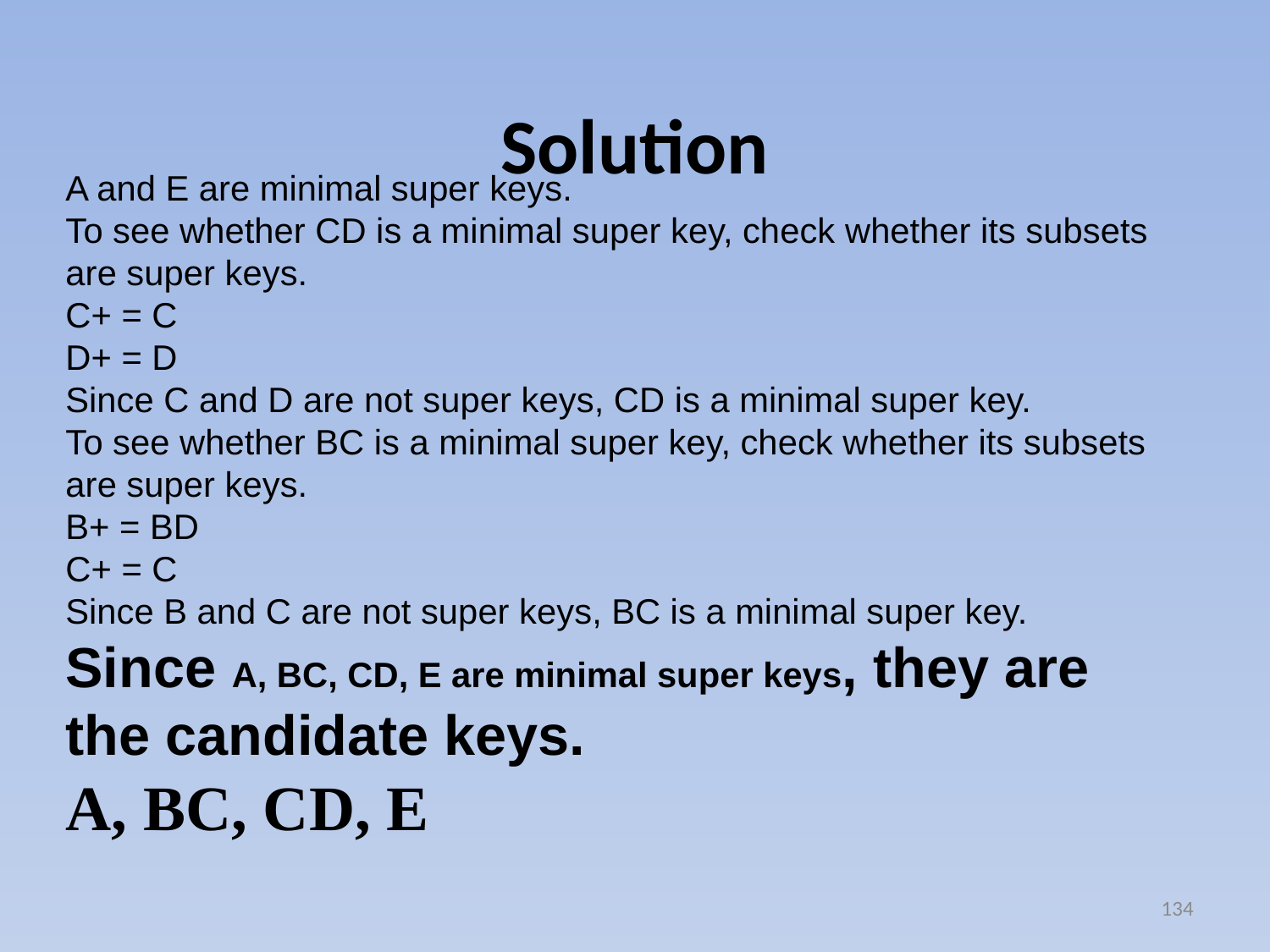

# Solution
A and E are minimal super keys.
To see whether CD is a minimal super key, check whether its subsets are super keys.
C+ = C
D+ = D
Since C and D are not super keys, CD is a minimal super key.
To see whether BC is a minimal super key, check whether its subsets are super keys.
B+ = BD
C+ = C
Since B and C are not super keys, BC is a minimal super key.
Since A, BC, CD, E are minimal super keys, they are the candidate keys.
A, BC, CD, E

134